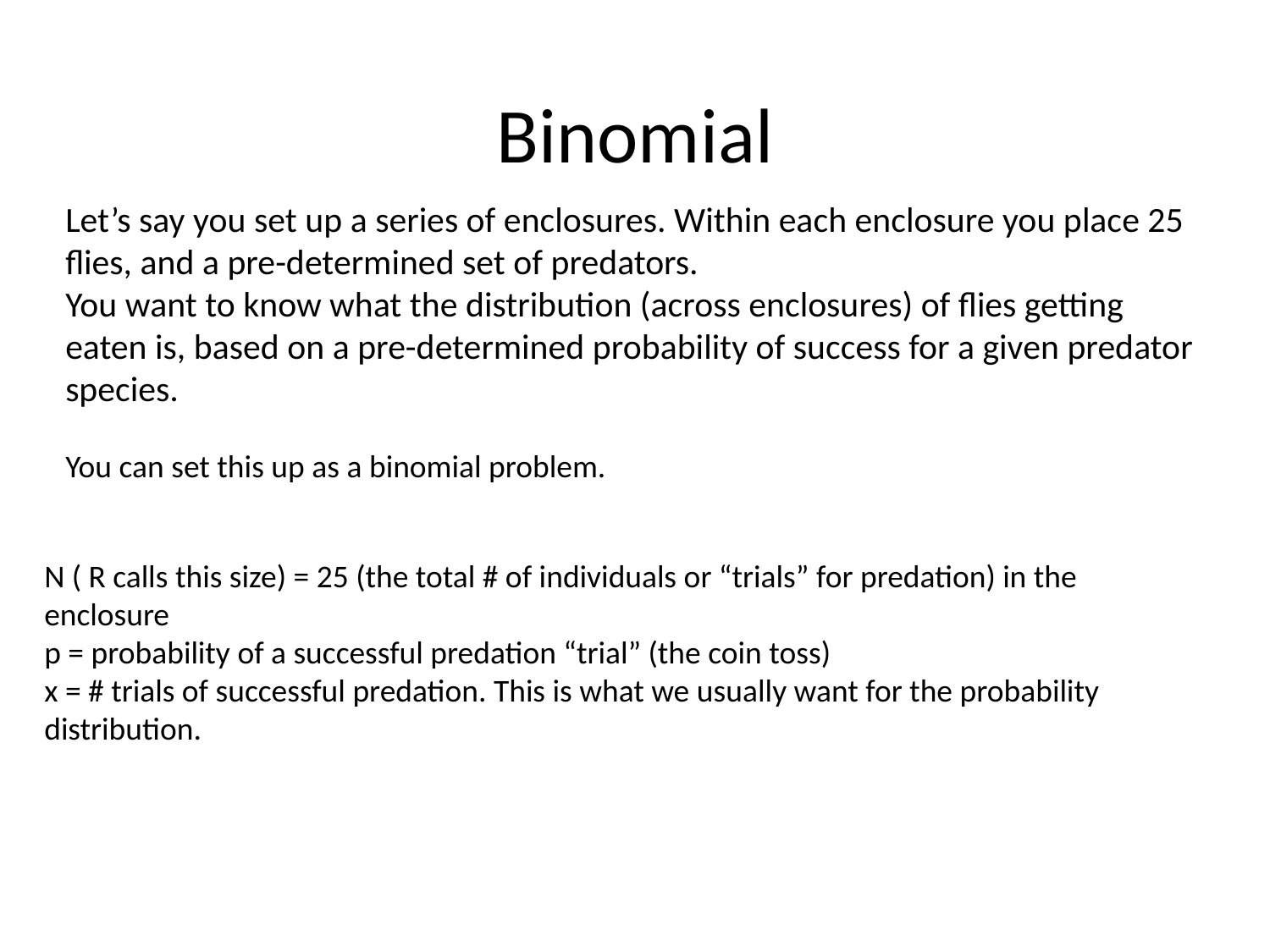

# Binomial
Let’s say you set up a series of enclosures. Within each enclosure you place 25 flies, and a pre-determined set of predators.
You want to know what the distribution (across enclosures) of flies getting eaten is, based on a pre-determined probability of success for a given predator species.

You can set this up as a binomial problem.
N ( R calls this size) = 25 (the total # of individuals or “trials” for predation) in the enclosure
p = probability of a successful predation “trial” (the coin toss)
x = # trials of successful predation. This is what we usually want for the probability distribution.